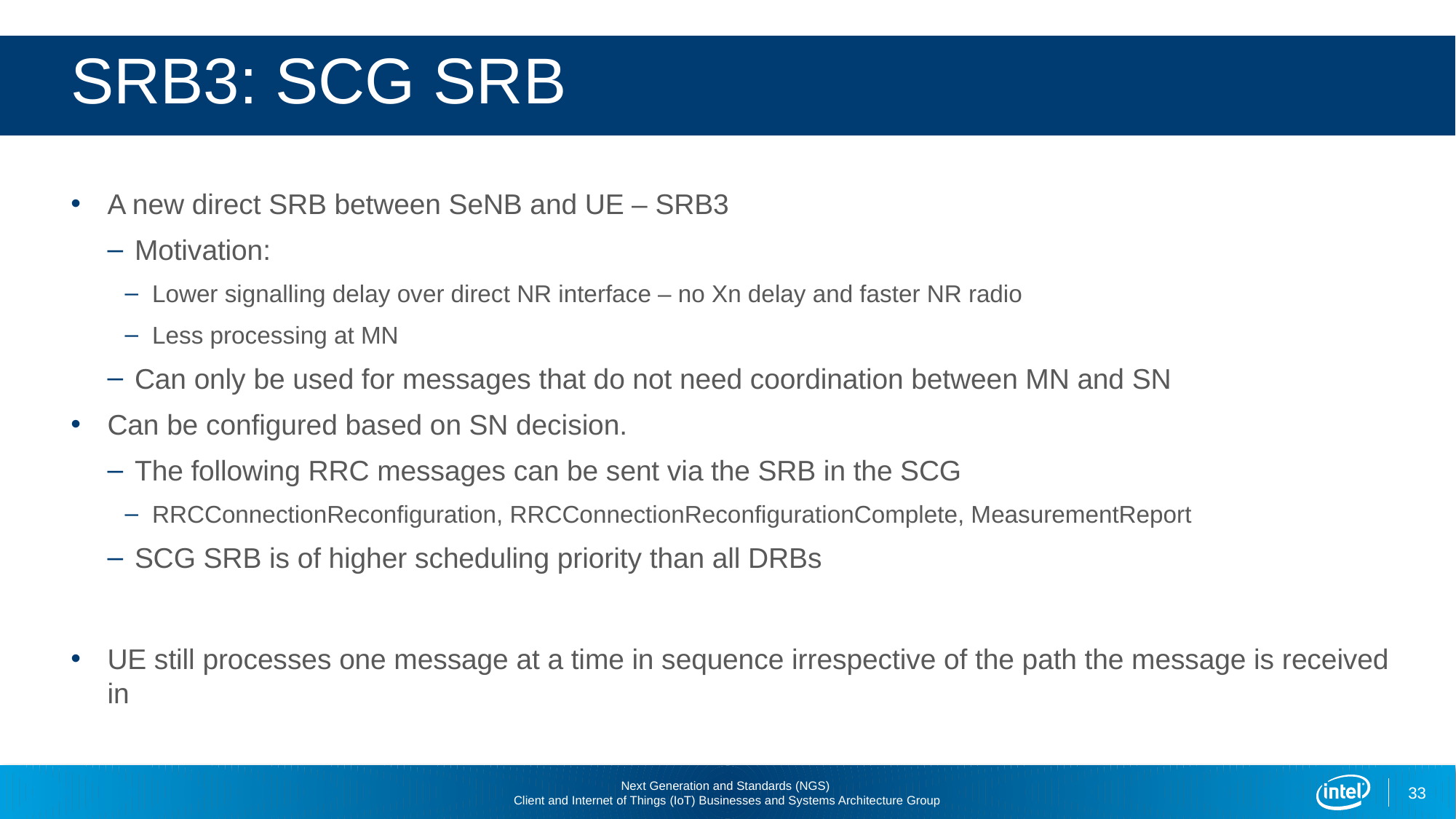

# SRB3: SCG SRB
A new direct SRB between SeNB and UE – SRB3
Motivation:
Lower signalling delay over direct NR interface – no Xn delay and faster NR radio
Less processing at MN
Can only be used for messages that do not need coordination between MN and SN
Can be configured based on SN decision.
The following RRC messages can be sent via the SRB in the SCG
RRCConnectionReconfiguration, RRCConnectionReconfigurationComplete, MeasurementReport
SCG SRB is of higher scheduling priority than all DRBs

UE still processes one message at a time in sequence irrespective of the path the message is received in

33